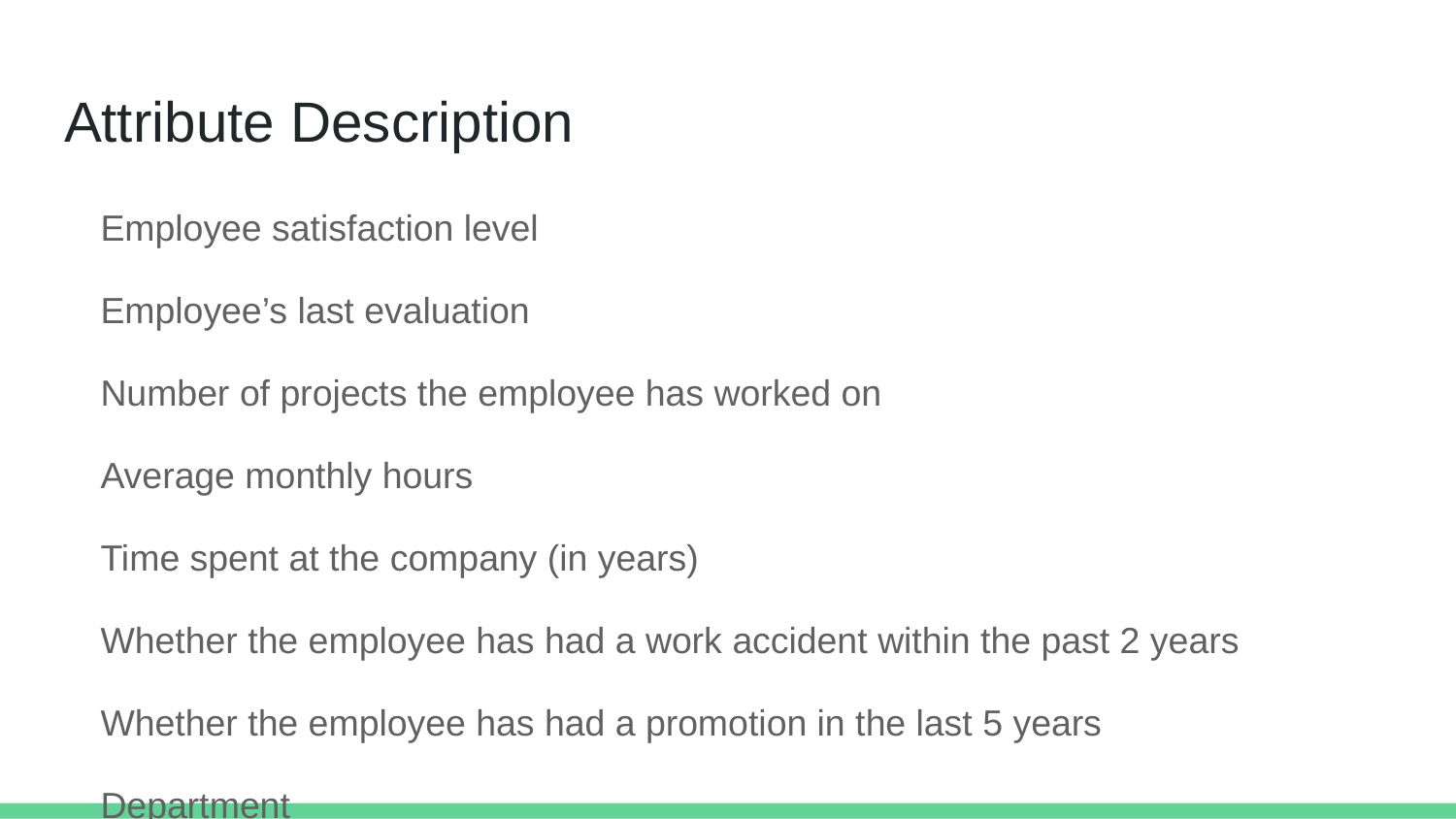

# Attribute Description
Employee satisfaction level
Employee’s last evaluation
Number of projects the employee has worked on
Average monthly hours
Time spent at the company (in years)
Whether the employee has had a work accident within the past 2 years
Whether the employee has had a promotion in the last 5 years
Department
Salary (low, medium, high)
Whether the employee has left